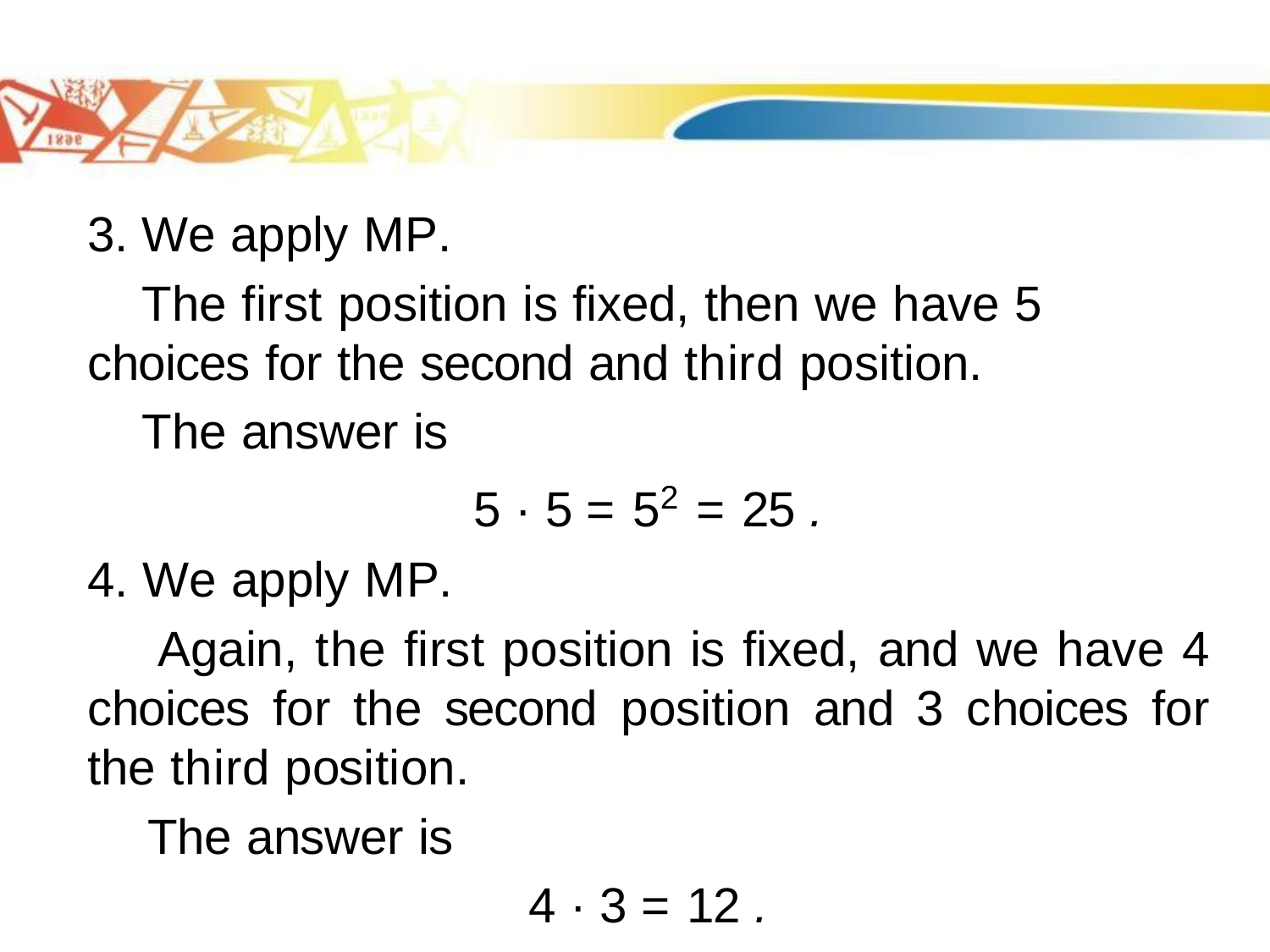

3. We apply MP.
    The first position is fixed, then we have 5 choices for the second and third position.
    The answer is
5 · 5 = 52  = 25 .
4. We apply MP.
    Again, the first position is fixed, and we have 4 choices for the second position and 3 choices for the third position.
     The answer is
4 · 3 = 12 .